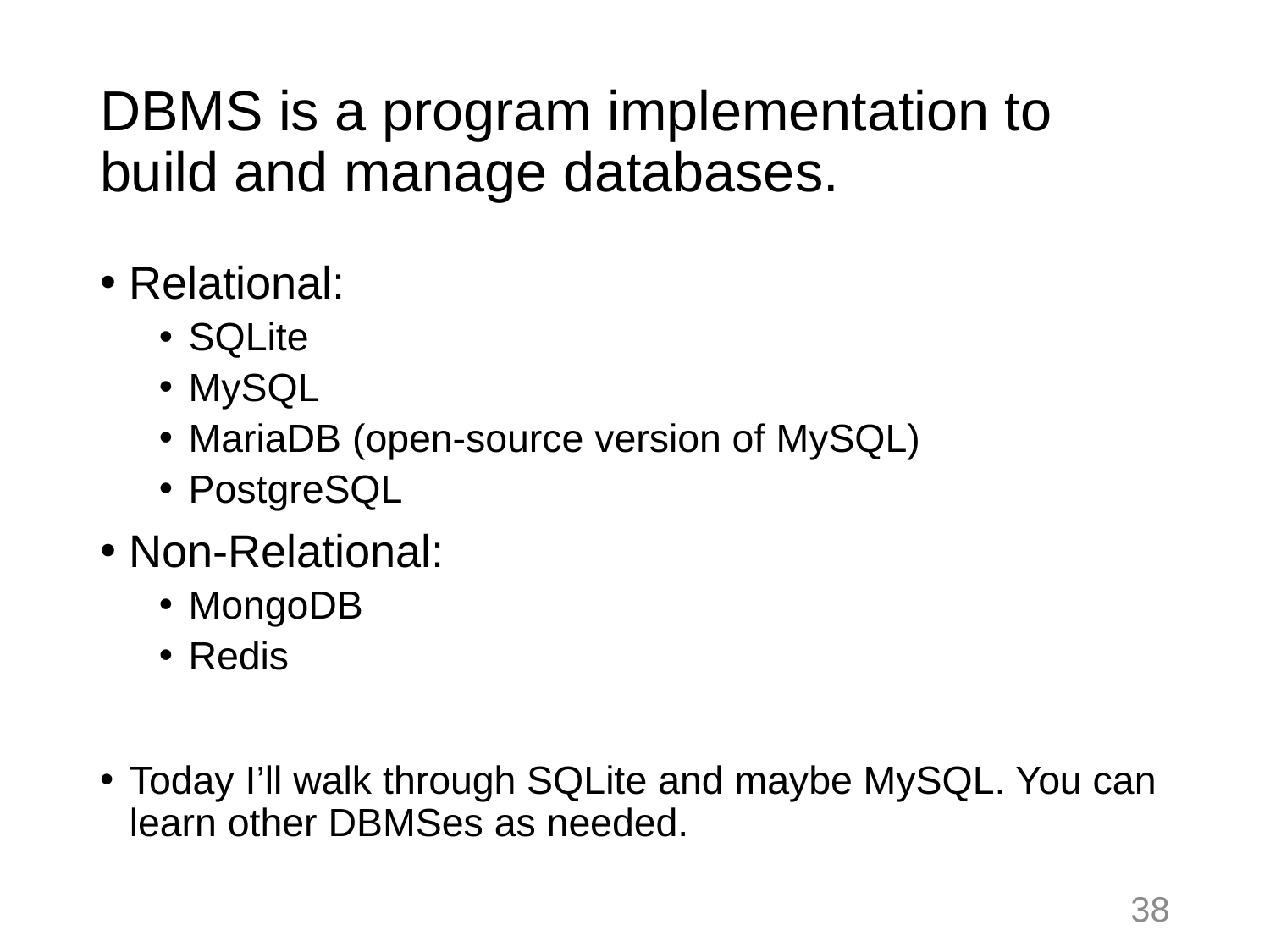

# DBMS is a program implementation to build and manage databases.
Relational:
SQLite
MySQL
MariaDB (open-source version of MySQL)
PostgreSQL
Non-Relational:
MongoDB
Redis

Today I’ll walk through SQLite and maybe MySQL. You can learn other DBMSes as needed.
38